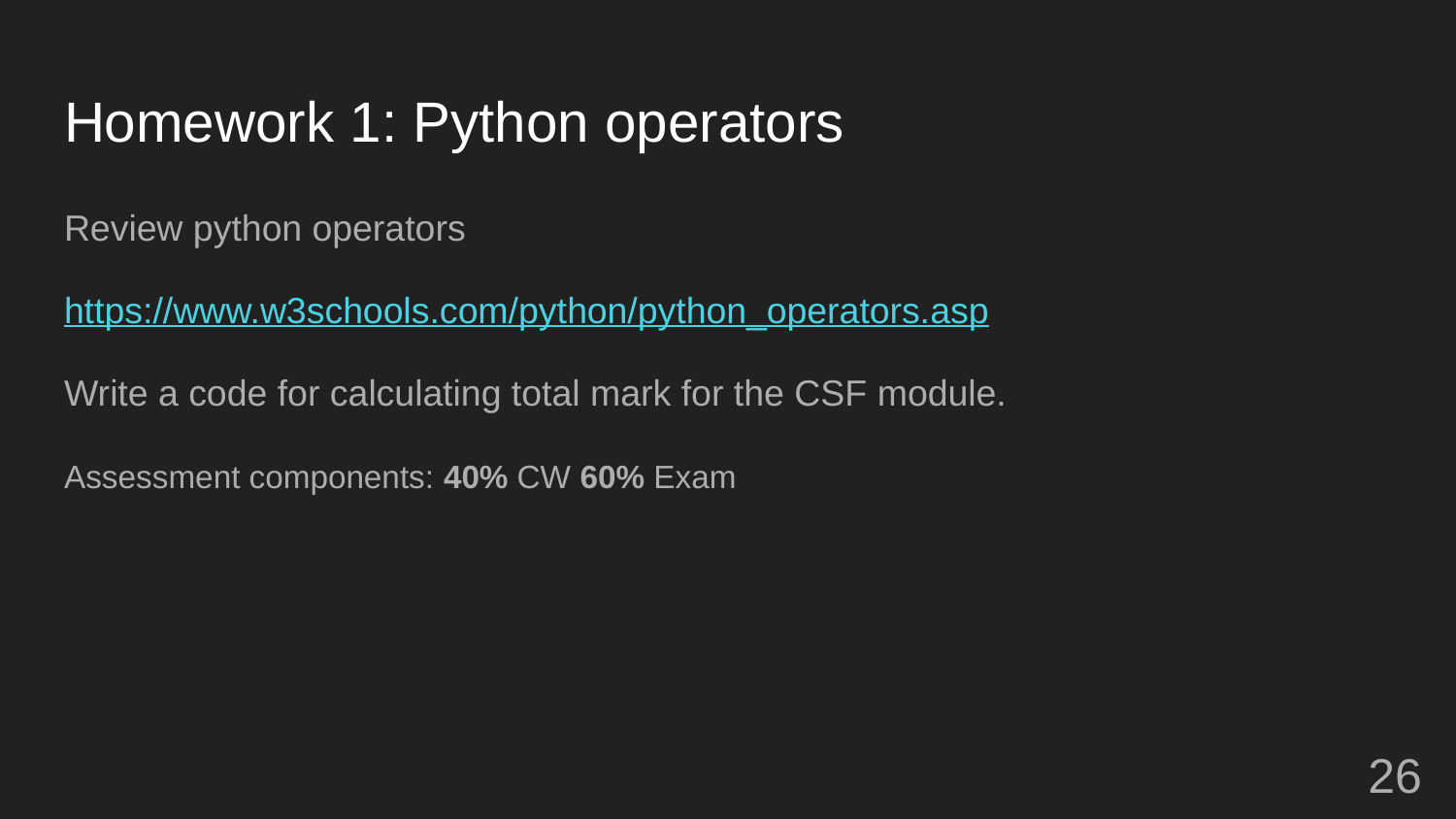

# Homework 1: Python operators
Review python operators
https://www.w3schools.com/python/python_operators.asp
Write a code for calculating total mark for the CSF module.
Assessment components: 40% CW 60% Exam

26